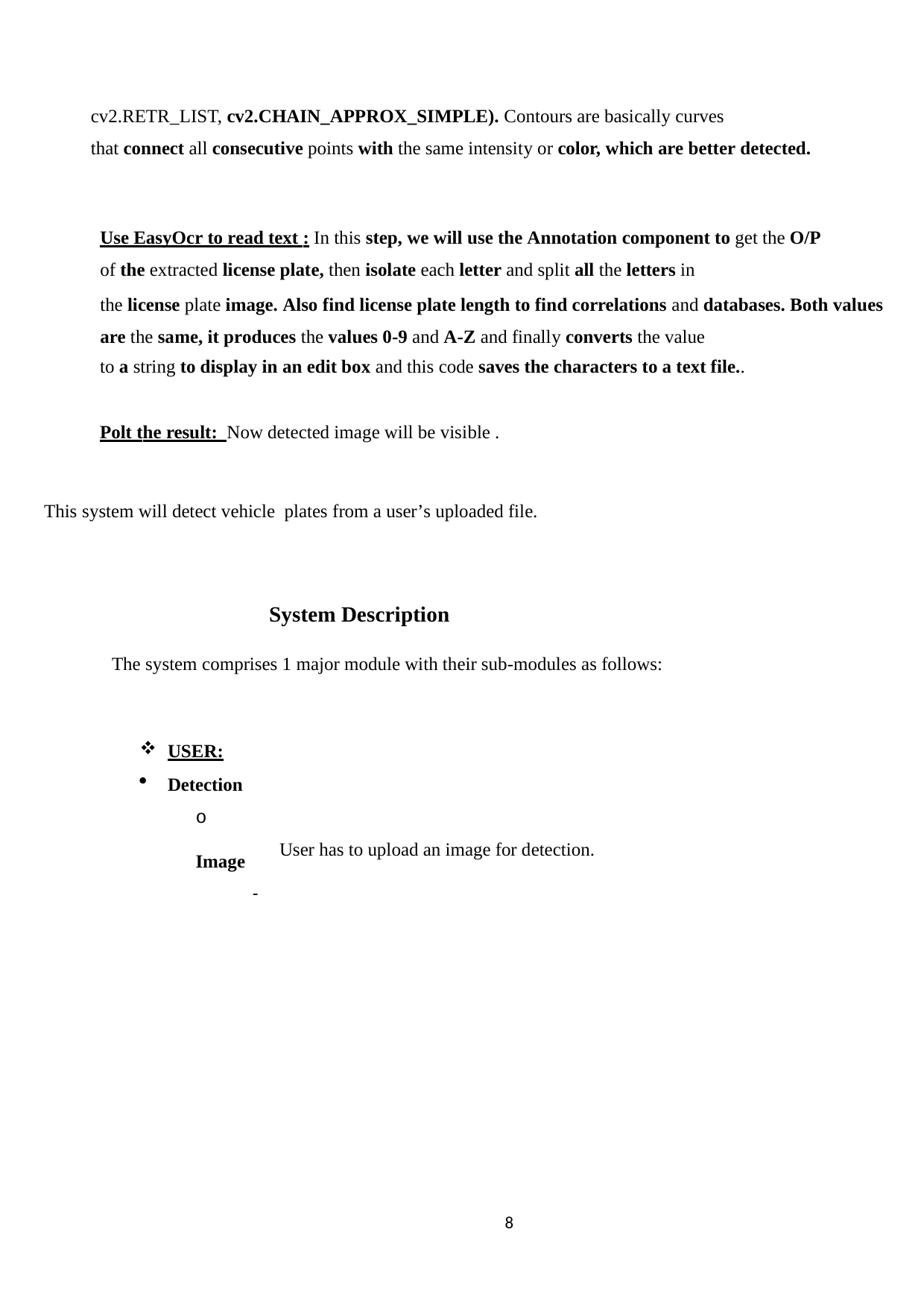

cv2.RETR_LIST, cv2.CHAIN_APPROX_SIMPLE). Contours are basically curves
that connect all consecutive points with the same intensity or color, which are better detected.
Use EasyOcr to read text : In this step, we will use the Annotation component to get the O/P of the extracted license plate, then isolate each letter and split all the letters in
the license plate image. Also find license plate length to find correlations and databases. Both values are the same, it produces the values 0-9 and A-Z and finally converts the value
to a string to display in an edit box and this code saves the characters to a text file..

Polt the result:  Now detected image will be visible .

This system will detect vehicle  plates from a user’s uploaded file.
System Description

The system comprises 1 major module with their sub-modules as follows:
USER:
Detection
o	Image
-
User has to upload an image for detection.
8